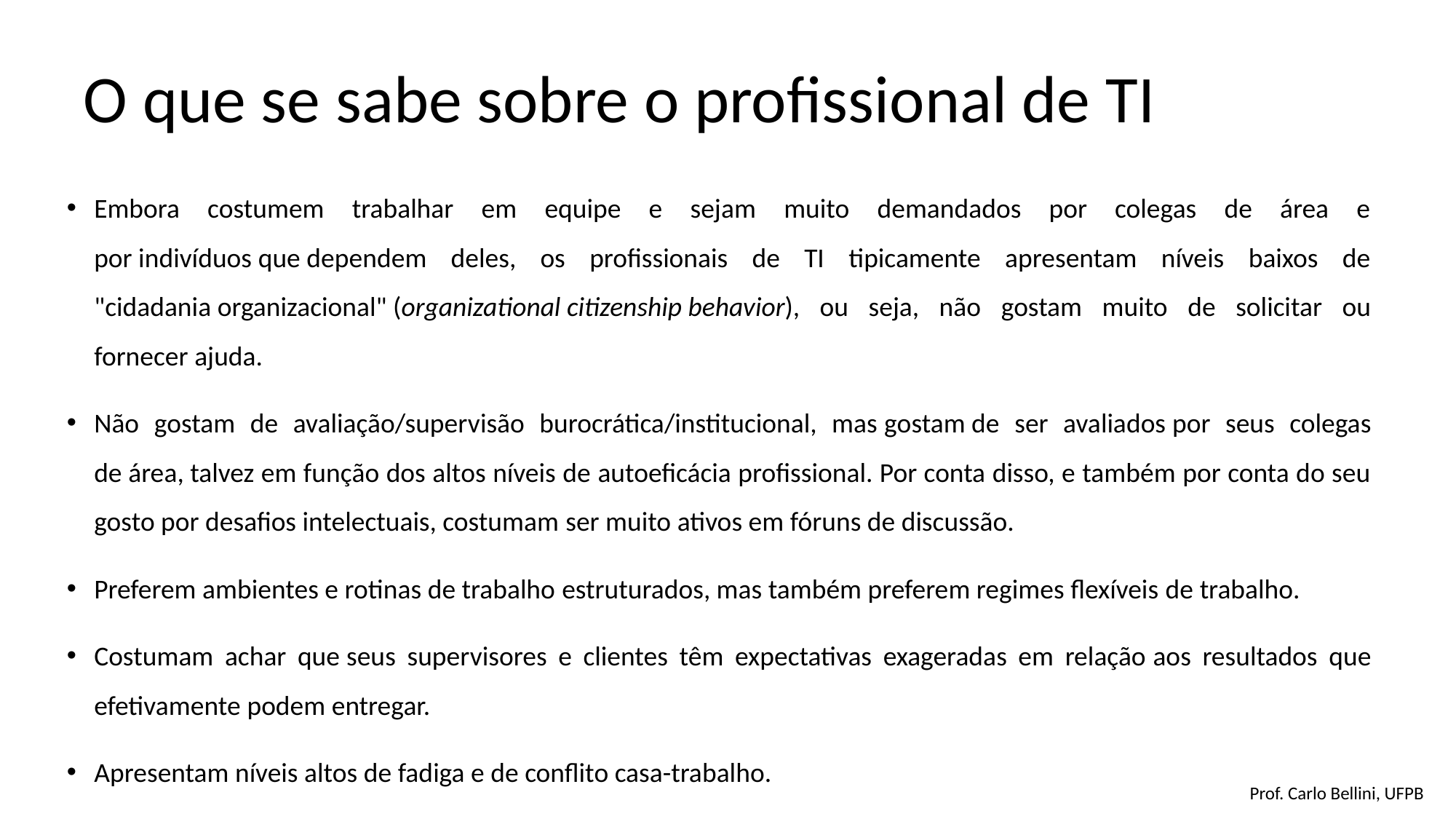

# O que se sabe sobre o profissional de TI
Embora costumem trabalhar em equipe e sejam muito demandados por colegas de área e por indivíduos que dependem deles, os profissionais de TI tipicamente apresentam níveis baixos de "cidadania organizacional" (organizational citizenship behavior), ou seja, não gostam muito de solicitar ou fornecer ajuda.
Não gostam de avaliação/supervisão burocrática/institucional, mas gostam de ser avaliados por seus colegas de área, talvez em função dos altos níveis de autoeficácia profissional. Por conta disso, e também por conta do seu gosto por desafios intelectuais, costumam ser muito ativos em fóruns de discussão.
Preferem ambientes e rotinas de trabalho estruturados, mas também preferem regimes flexíveis de trabalho.
Costumam achar que seus supervisores e clientes têm expectativas exageradas em relação aos resultados que efetivamente podem entregar.
Apresentam níveis altos de fadiga e de conflito casa-trabalho.
Prof. Carlo Bellini, UFPB